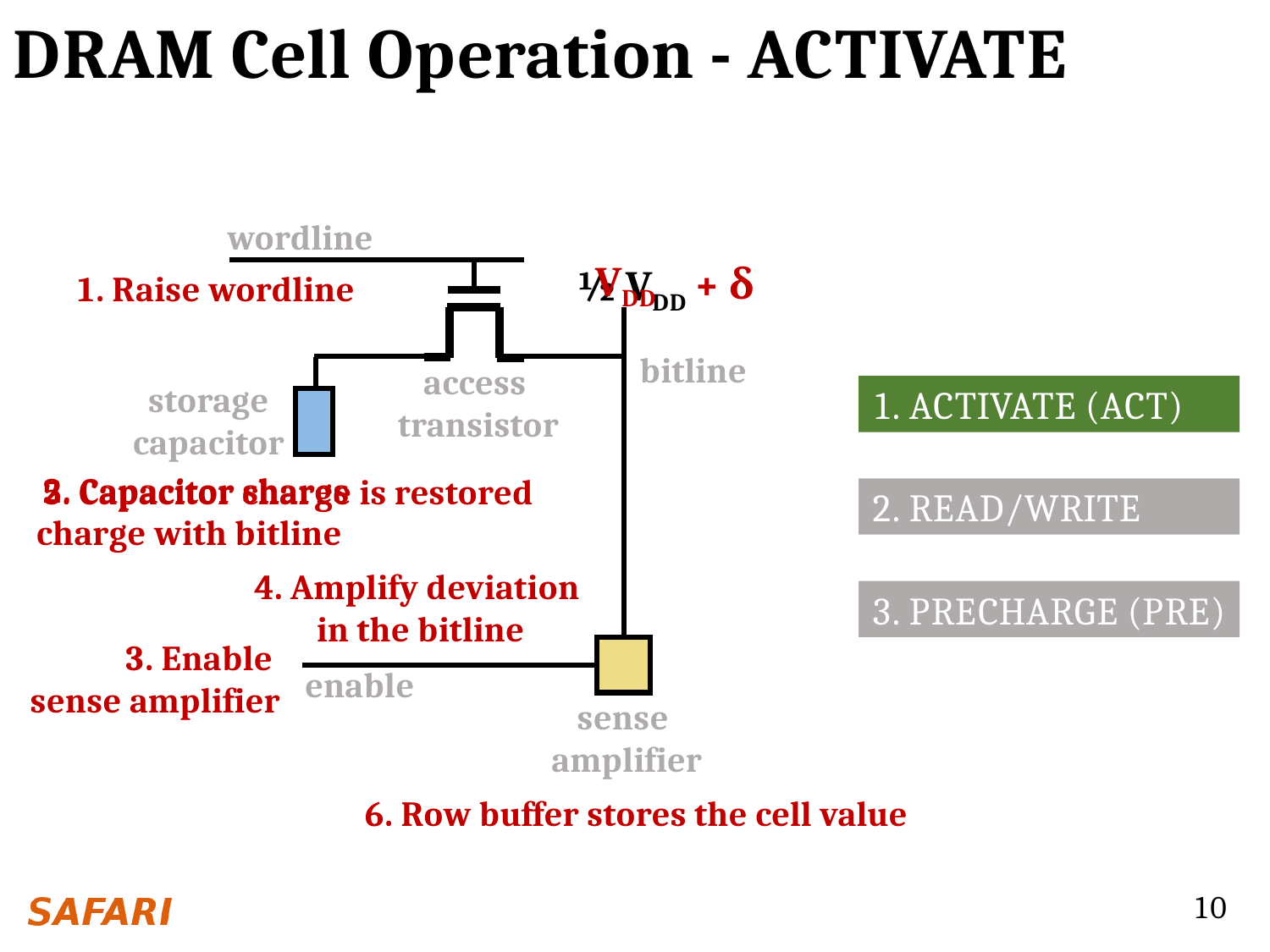

# DRAM Cell Operation - ACTIVATE
wordline
VDD
 + δ
½ VDD
1. Raise wordline
bitline
access
transistor
storage
capacitor
1. ACTIVATE (ACT)

2. Capacitor shares charge with bitline
5. Capacitor charge is restored
2. READ/WRITE
4. Amplify deviation
in the bitline
3. PRECHARGE (PRE)
3. Enable
sense amplifier

enable
sense
amplifier
6. Row buffer stores the cell value
10